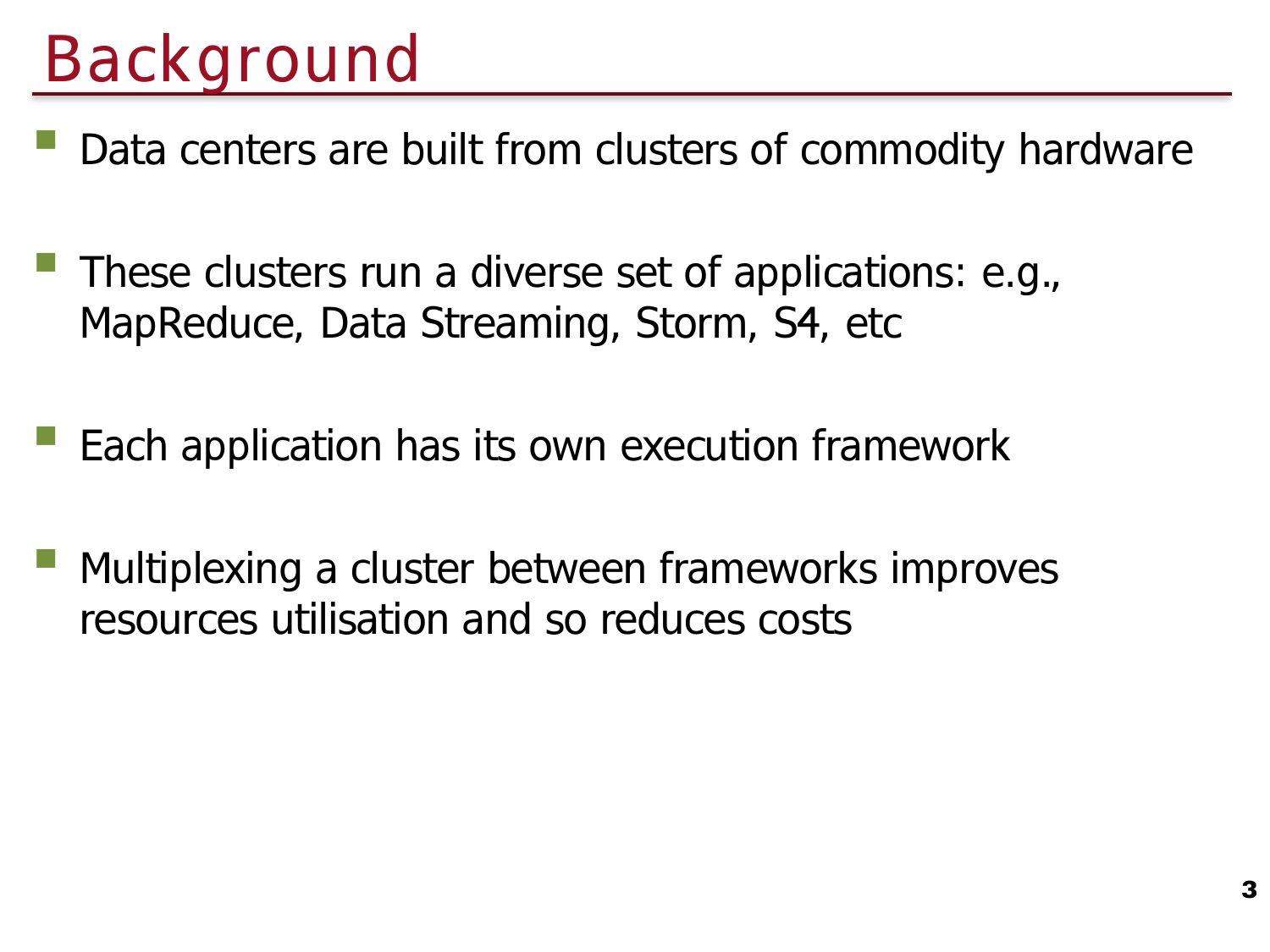

# Background
Data centers are built from clusters of commodity hardware

These clusters run a diverse set of applications: e.g., MapReduce, Data Streaming, Storm, S4, etc

Each application has its own execution framework

Multiplexing a cluster between frameworks improves resources utilisation and so reduces costs

3